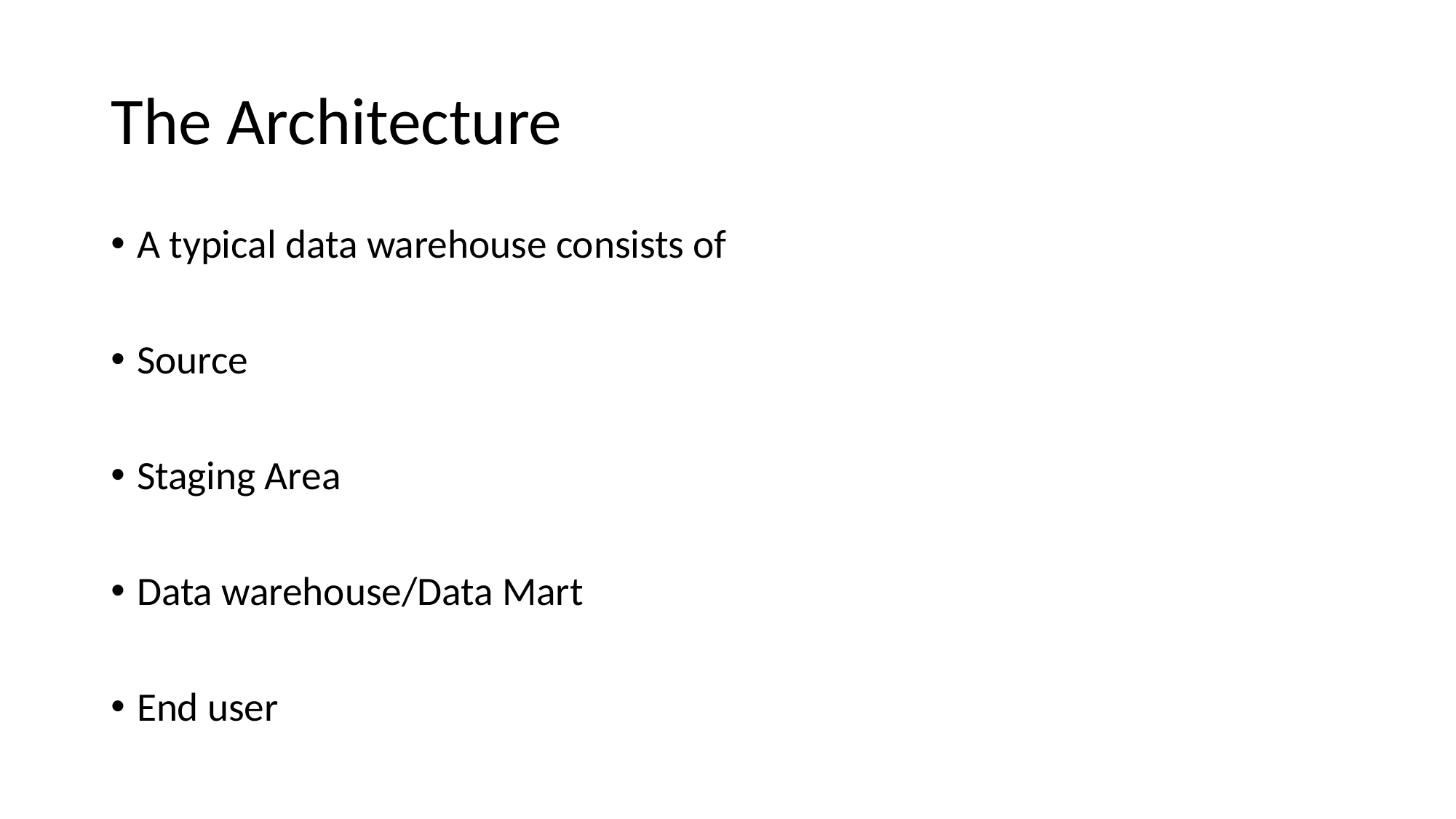

# The Architecture
A typical data warehouse consists of

Source

Staging Area

Data warehouse/Data Mart

End user